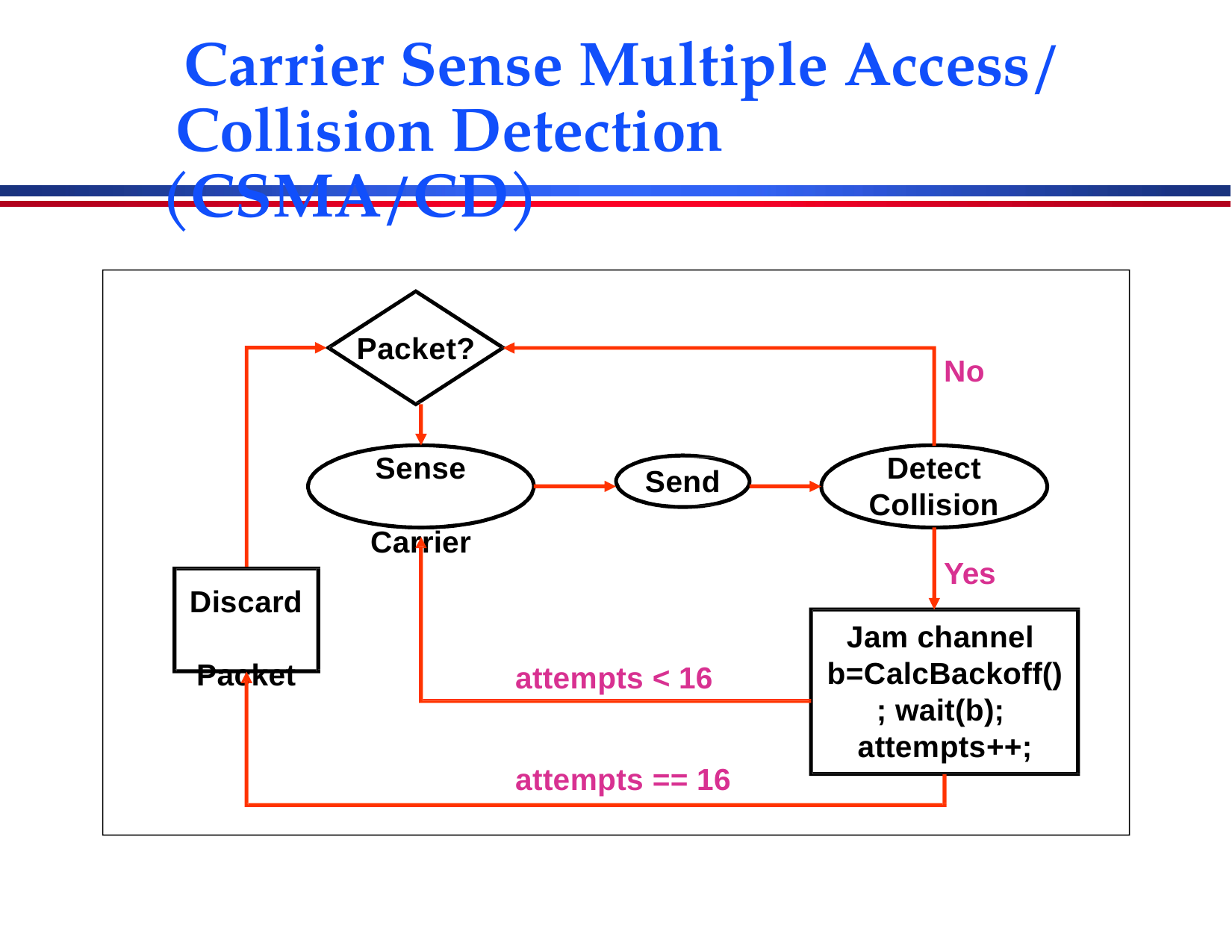

# Carrier Sense Multiple Access/  Collision Detection (CSMA/CD)

Packet?

No

Sense  Carrier
Detect  Collision

Send

Yes
Jam channel  b=CalcBackoff()
; wait(b);  attempts++;

Discard  Packet
attempts < 16

attempts == 16